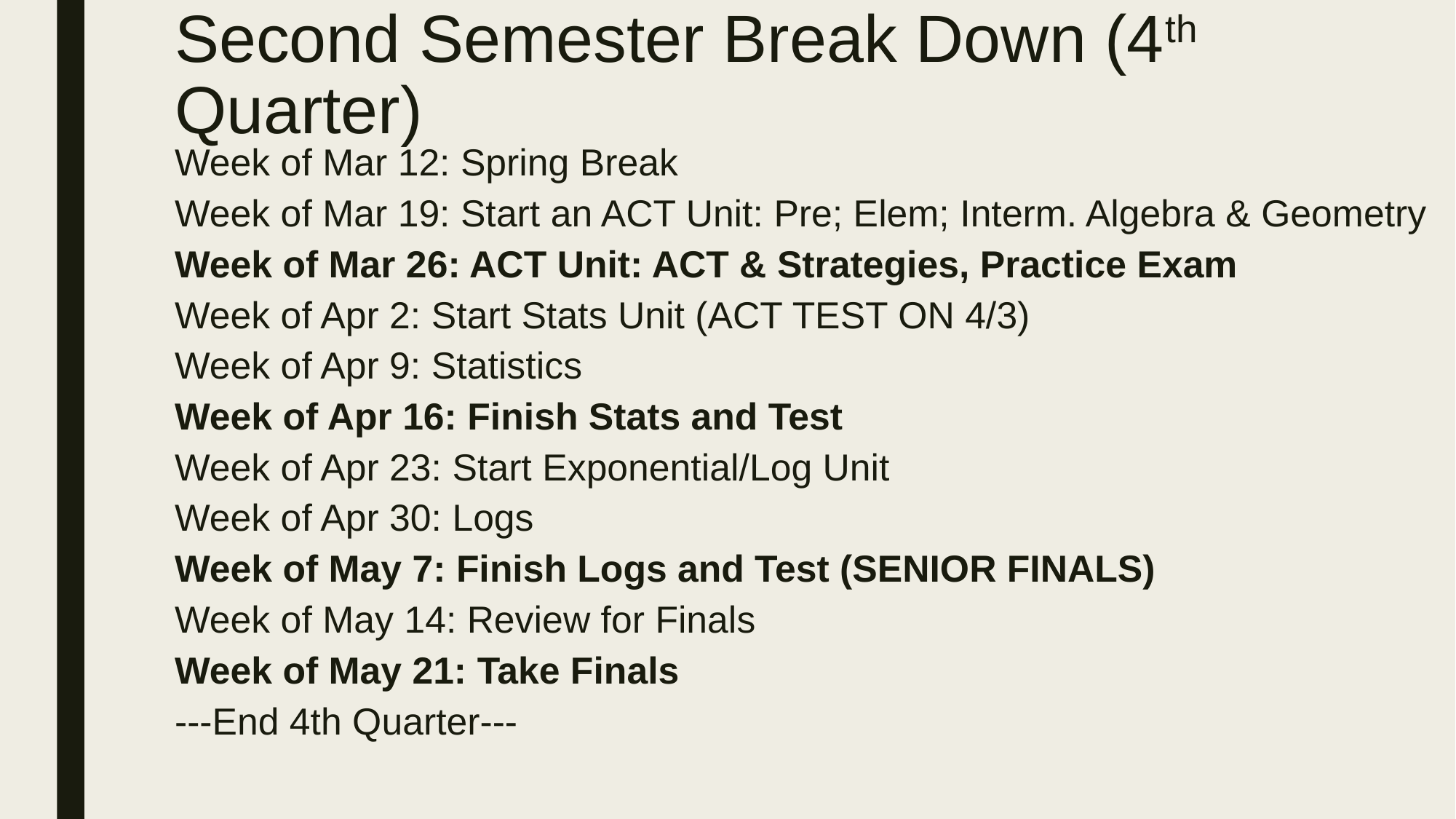

# Second Semester Break Down (4th Quarter)

Week of Mar 12: Spring Break
Week of Mar 19: Start an ACT Unit: Pre; Elem; Interm. Algebra & Geometry
Week of Mar 26: ACT Unit: ACT & Strategies, Practice Exam
Week of Apr 2: Start Stats Unit (ACT TEST ON 4/3)
Week of Apr 9: Statistics
Week of Apr 16: Finish Stats and Test
Week of Apr 23: Start Exponential/Log Unit
Week of Apr 30: Logs
Week of May 7: Finish Logs and Test (SENIOR FINALS)
Week of May 14: Review for Finals
Week of May 21: Take Finals
---End 4th Quarter---